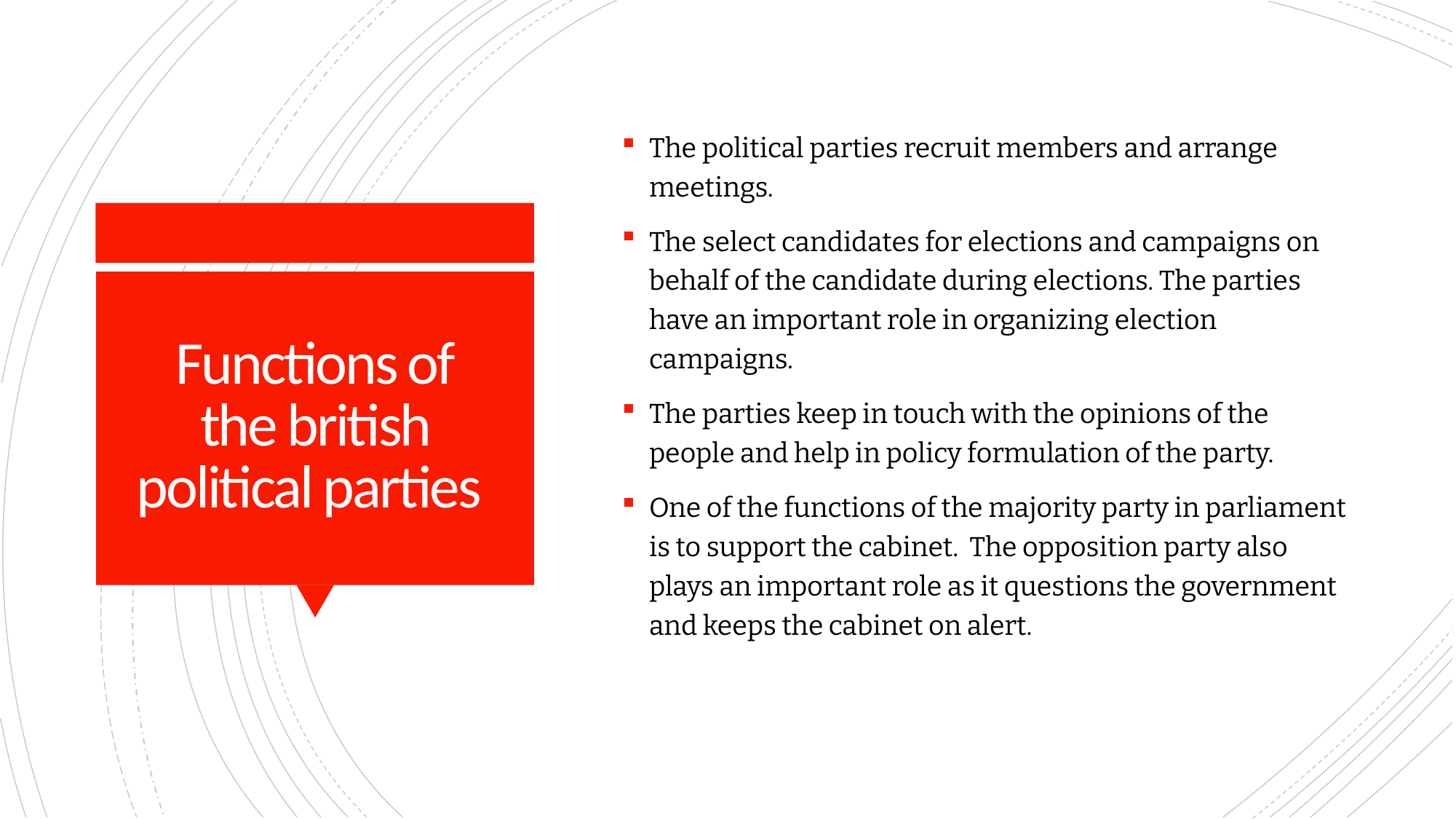

The political parties recruit members and arrange meetings.
The select candidates for elections and campaigns on behalf of the candidate during elections. The parties have an important role in organizing election campaigns.
The parties keep in touch with the opinions of the people and help in policy formulation of the party.
One of the functions of the majority party in parliament is to support the cabinet.  The opposition party also plays an important role as it questions the government and keeps the cabinet on alert.

# Functions of the british political parties